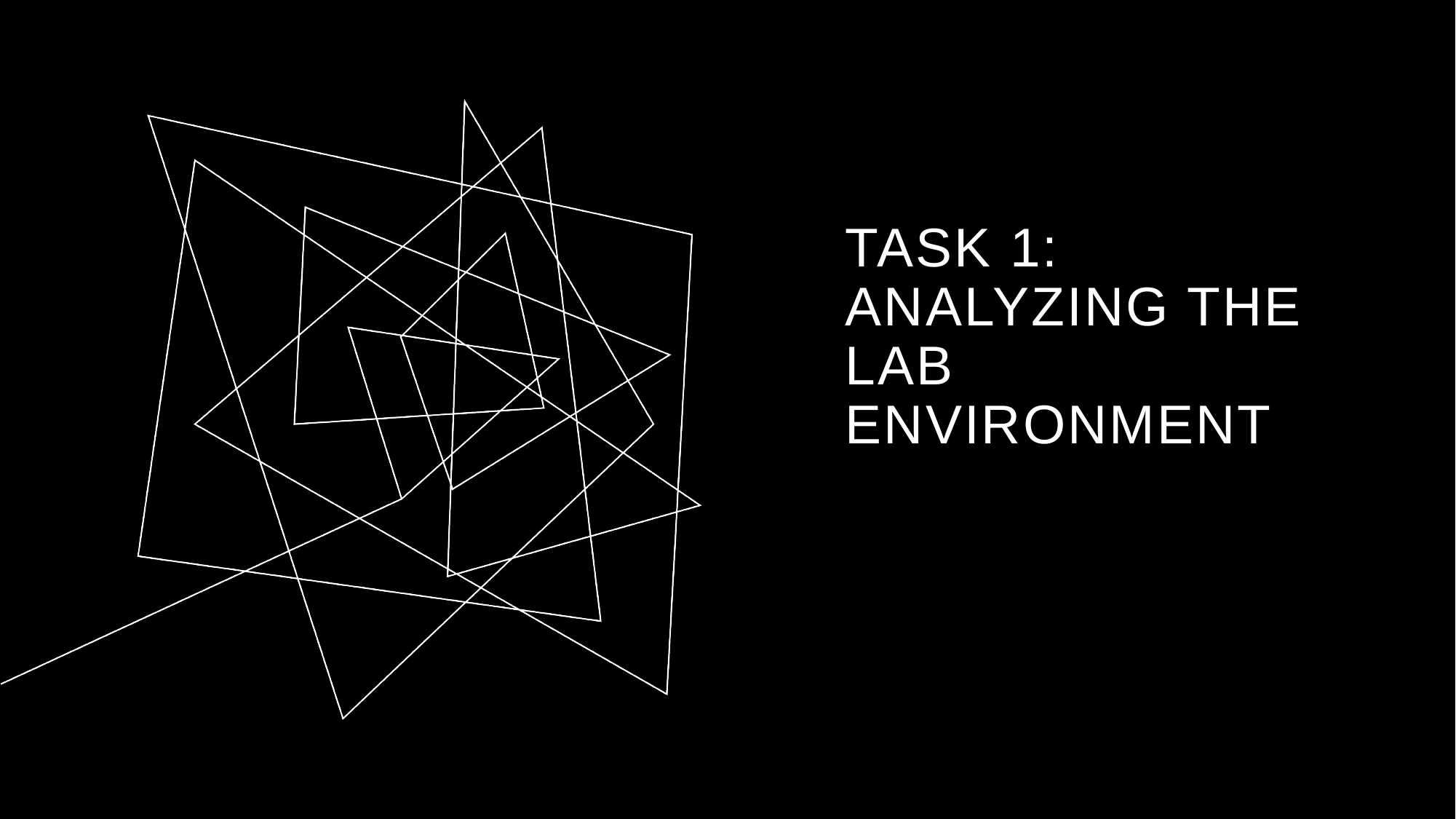

# Task 1: Analyzing the lab environment